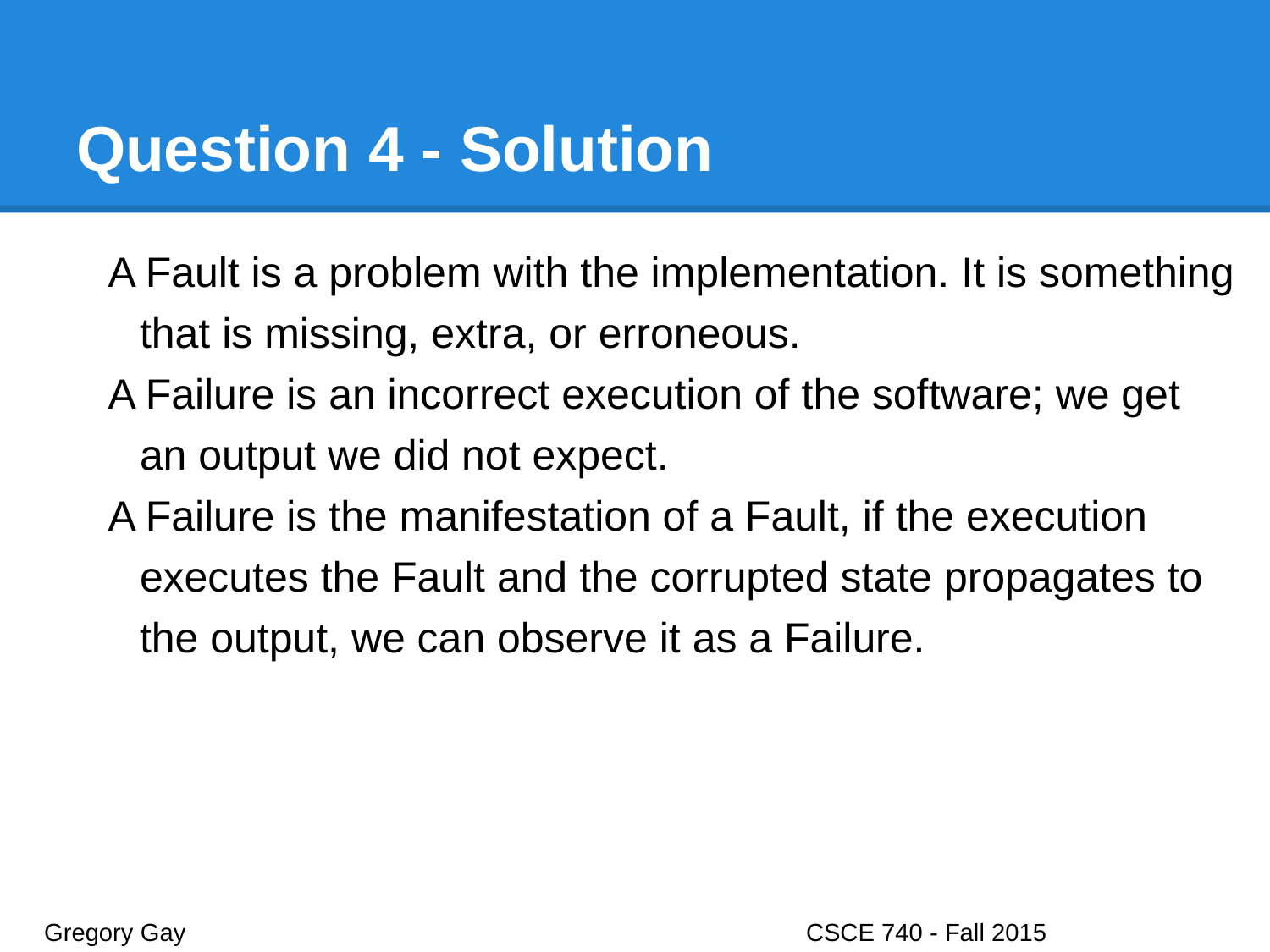

# Question 4 - Solution
A Fault is a problem with the implementation. It is something that is missing, extra, or erroneous.
A Failure is an incorrect execution of the software; we get an output we did not expect.
A Failure is the manifestation of a Fault, if the execution executes the Fault and the corrupted state propagates to the output, we can observe it as a Failure.

Gregory Gay					CSCE 740 - Fall 2015								11